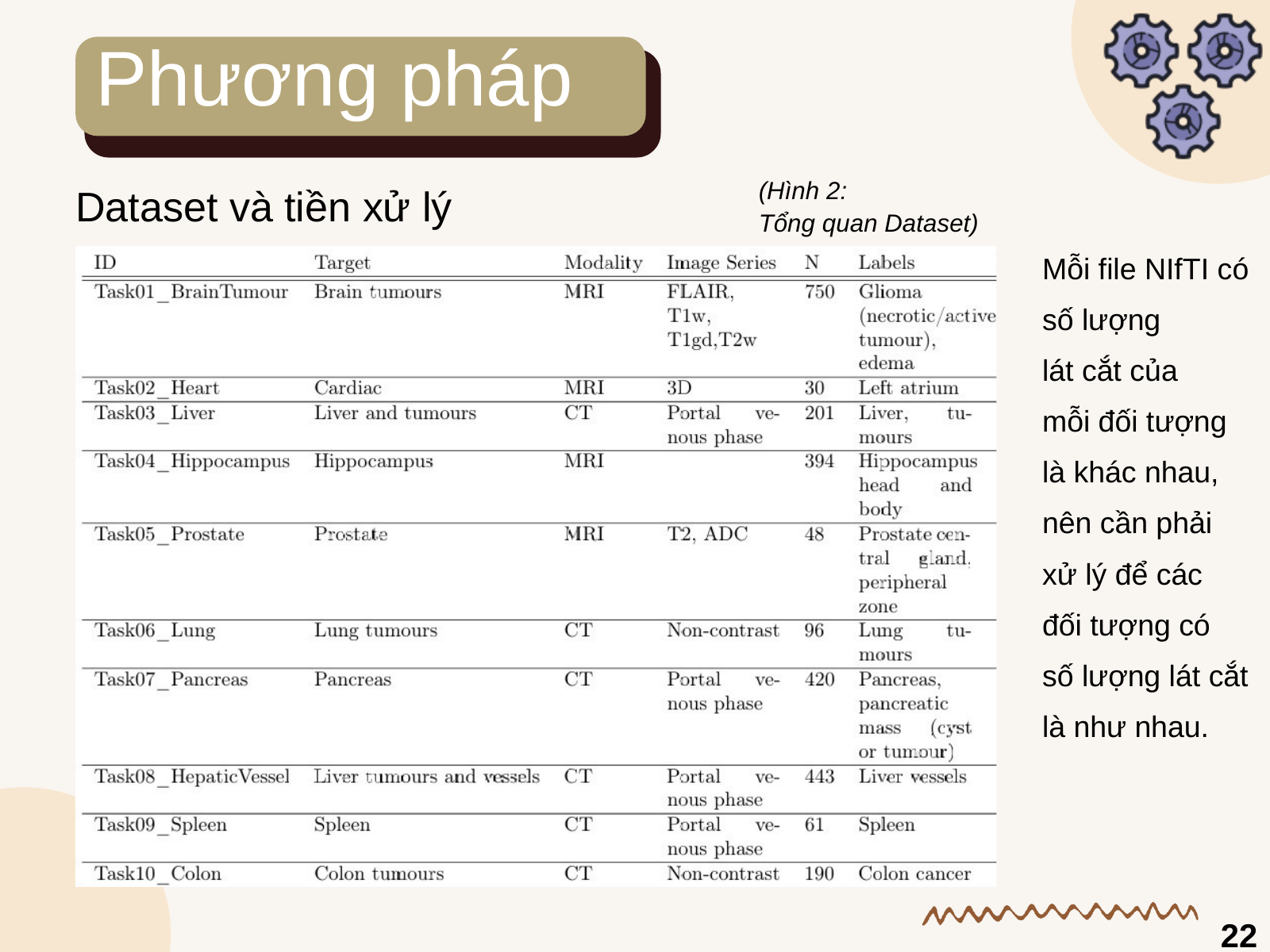

Phương pháp
(Hình 2:
Tổng quan Dataset)
Dataset và tiền xử lý
Mỗi file NIfTI có số lượng
lát cắt của
mỗi đối tượng là khác nhau, nên cần phải  xử lý để các   đối tượng có
số lượng lát cắt là như nhau.

22